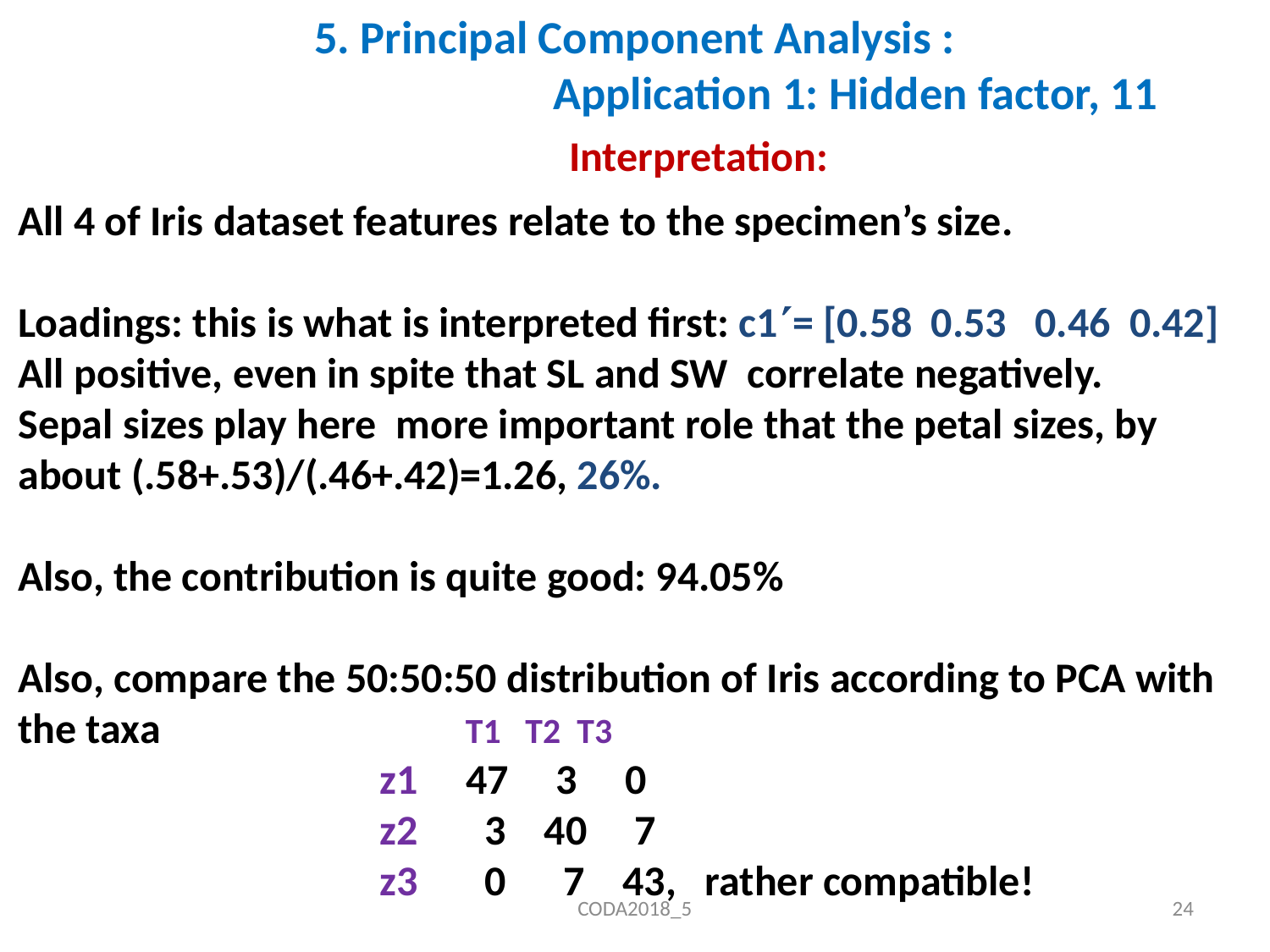

# 5. Principal Component Analysis : Application 1: Hidden factor, 11

 Interpretation:
All 4 of Iris dataset features relate to the specimen’s size.

Loadings: this is what is interpreted first: c1′= [0.58  0.53   0.46  0.42]
All positive, even in spite that SL and SW  correlate negatively.
Sepal sizes play here  more important role that the petal sizes, by about (.58+.53)/(.46+.42)=1.26, 26%.

Also, the contribution is quite good: 94.05%

Also, compare the 50:50:50 distribution of Iris according to PCA with the taxa                                T1   T2  T3
                                      z1     47     3     0
                                      z2       3    40     7
                                      z3       0      7    43,   rather compatible!

CODA2018_5
24